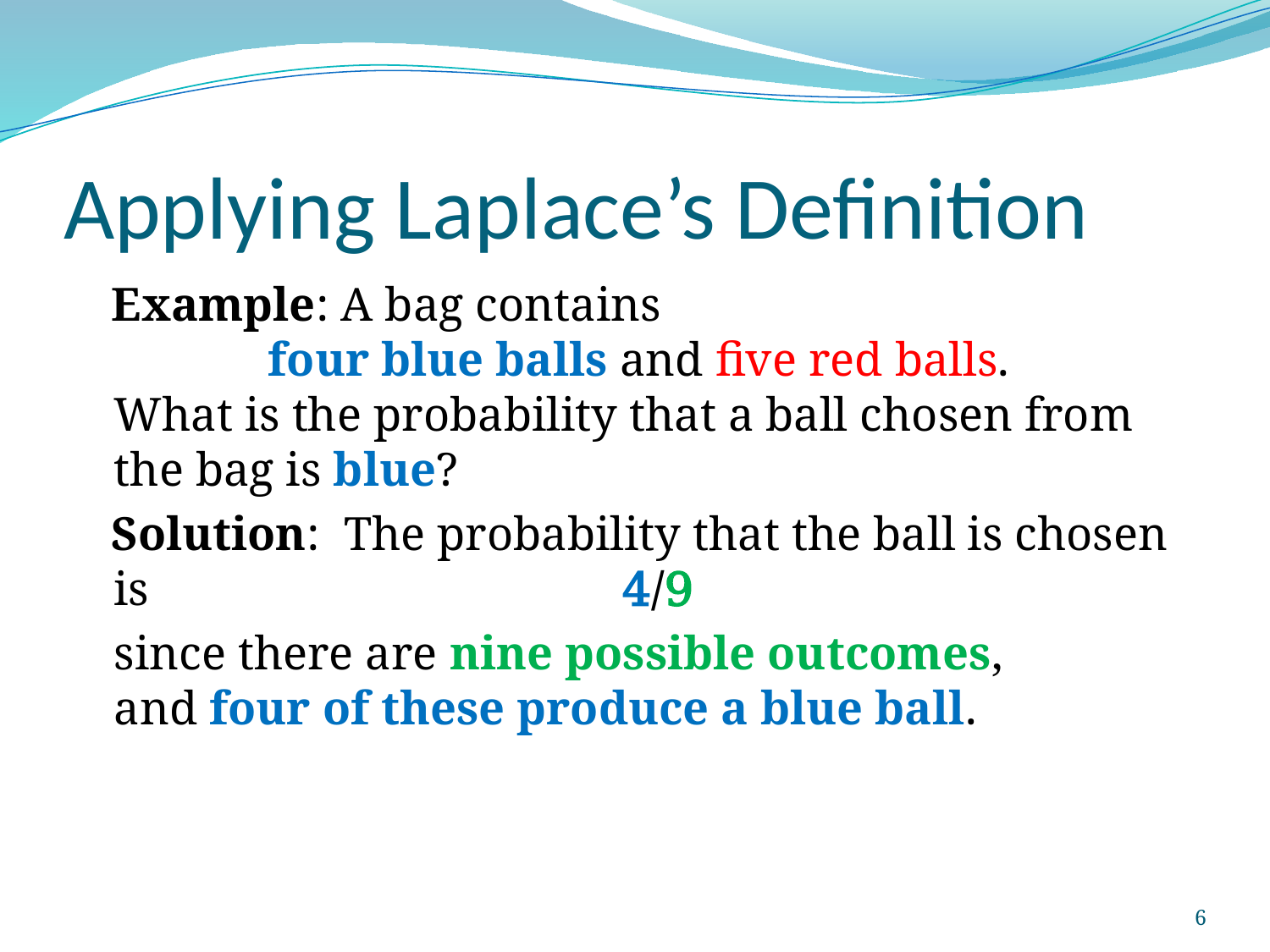

# Applying Laplace’s Definition
   Example: A bag contains
             four blue balls and five red balls.
What is the probability that a ball chosen from the bag is blue?
   Solution:  The probability that the ball is chosen is 				4/9
	since there are nine possible outcomes,
and four of these produce a blue ball.

6